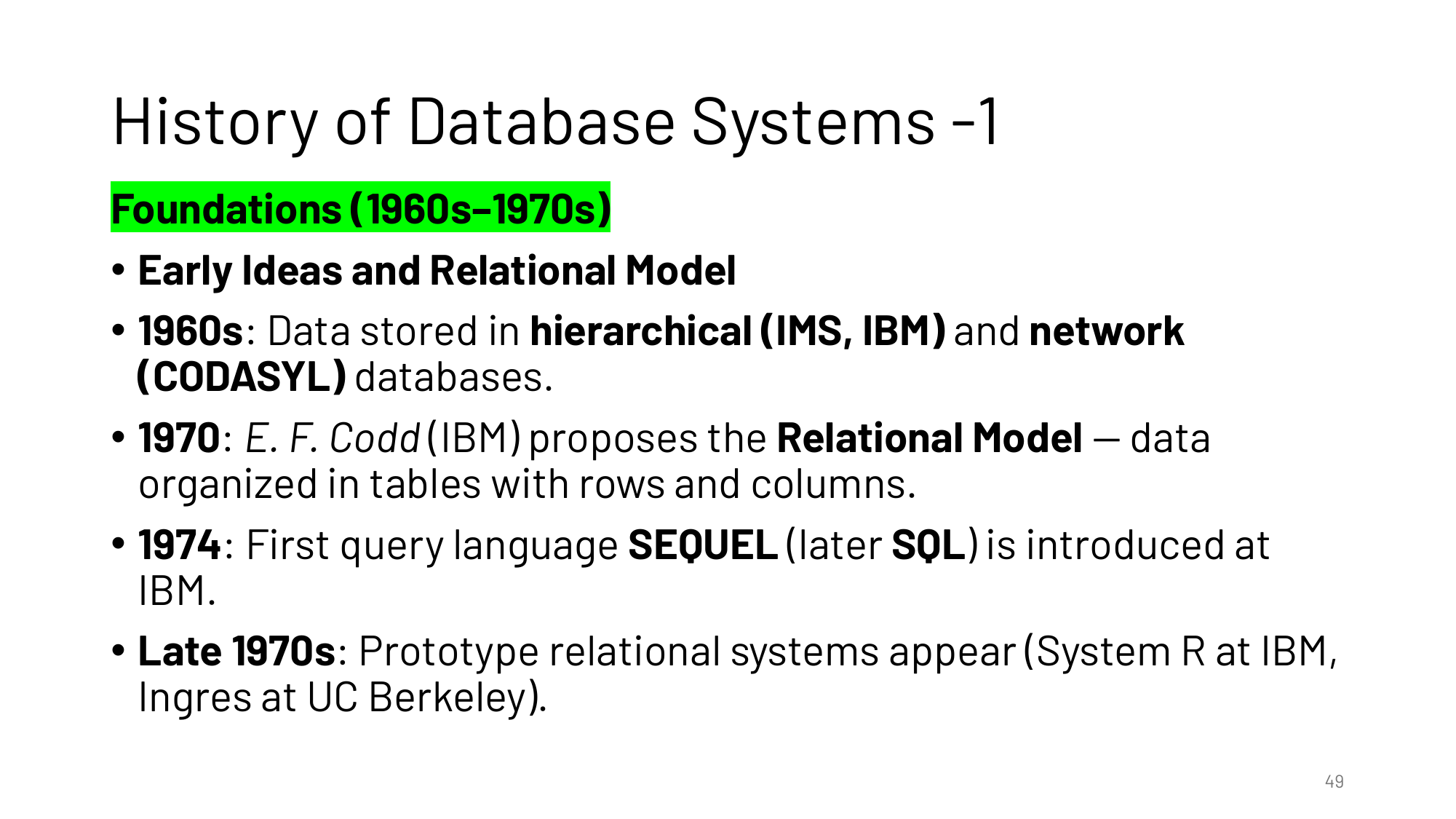

# History of Database Systems -1
Foundations (1960s–1970s)
Early Ideas and Relational Model
1960s: Data stored in hierarchical (IMS, IBM) and network (CODASYL) databases.
1970: E. F. Codd (IBM) proposes the Relational Model — data organized in tables with rows and columns.
1974: First query language SEQUEL (later SQL) is introduced at IBM.
Late 1970s: Prototype relational systems appear (System R at IBM, Ingres at UC Berkeley).

49